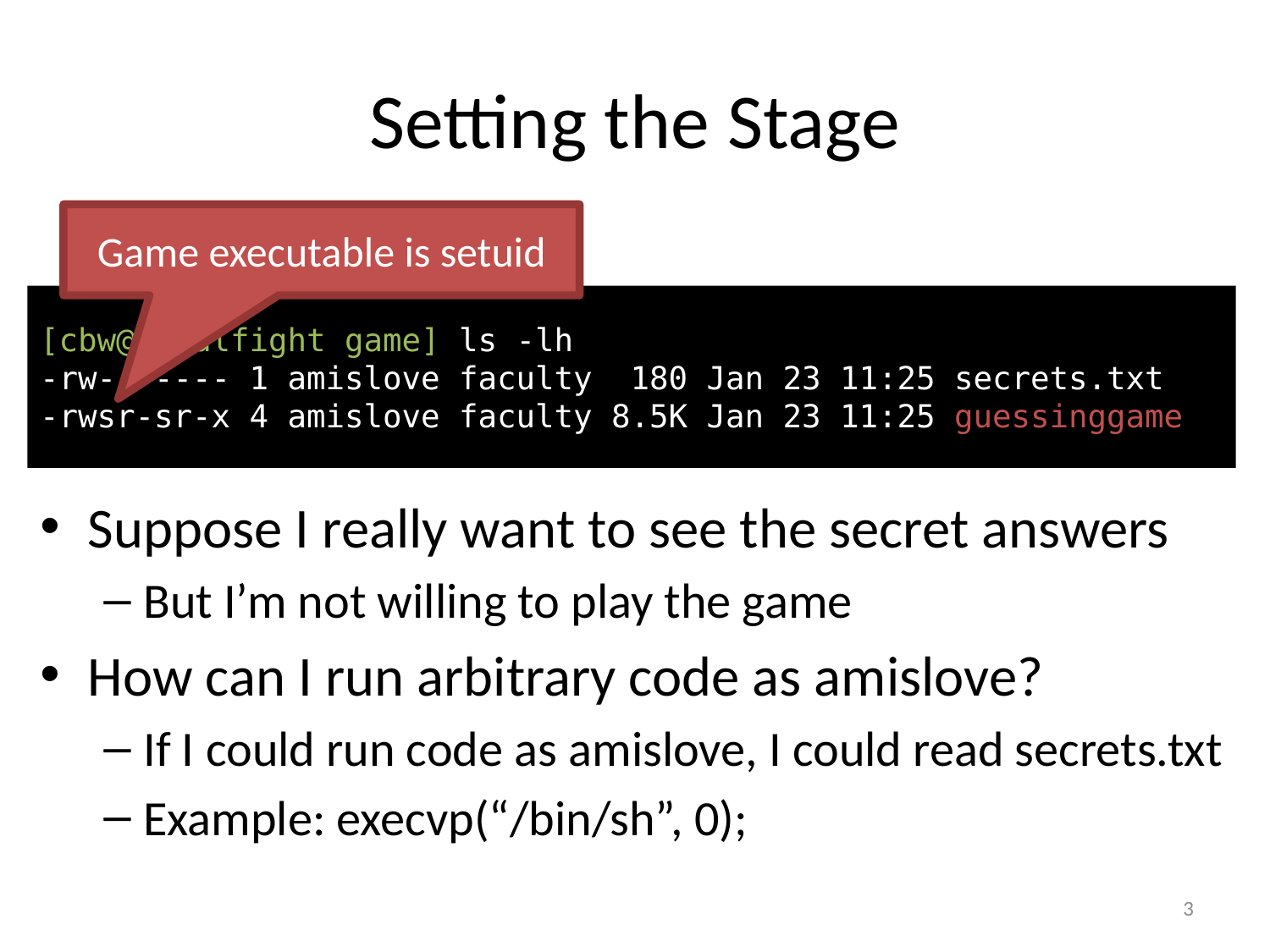

# Setting the Stage
Game executable is setuid
[cbw@finalfight game] ls -lh
-rw------- 1 amislove faculty  180 Jan 23 11:25 secrets.txt
-rwsr-sr-x 4 amislove faculty 8.5K Jan 23 11:25 guessinggame
Suppose I really want to see the secret answers
But I’m not willing to play the game
How can I run arbitrary code as amislove?
If I could run code as amislove, I could read secrets.txt
Example: execvp(“/bin/sh”, 0);
3